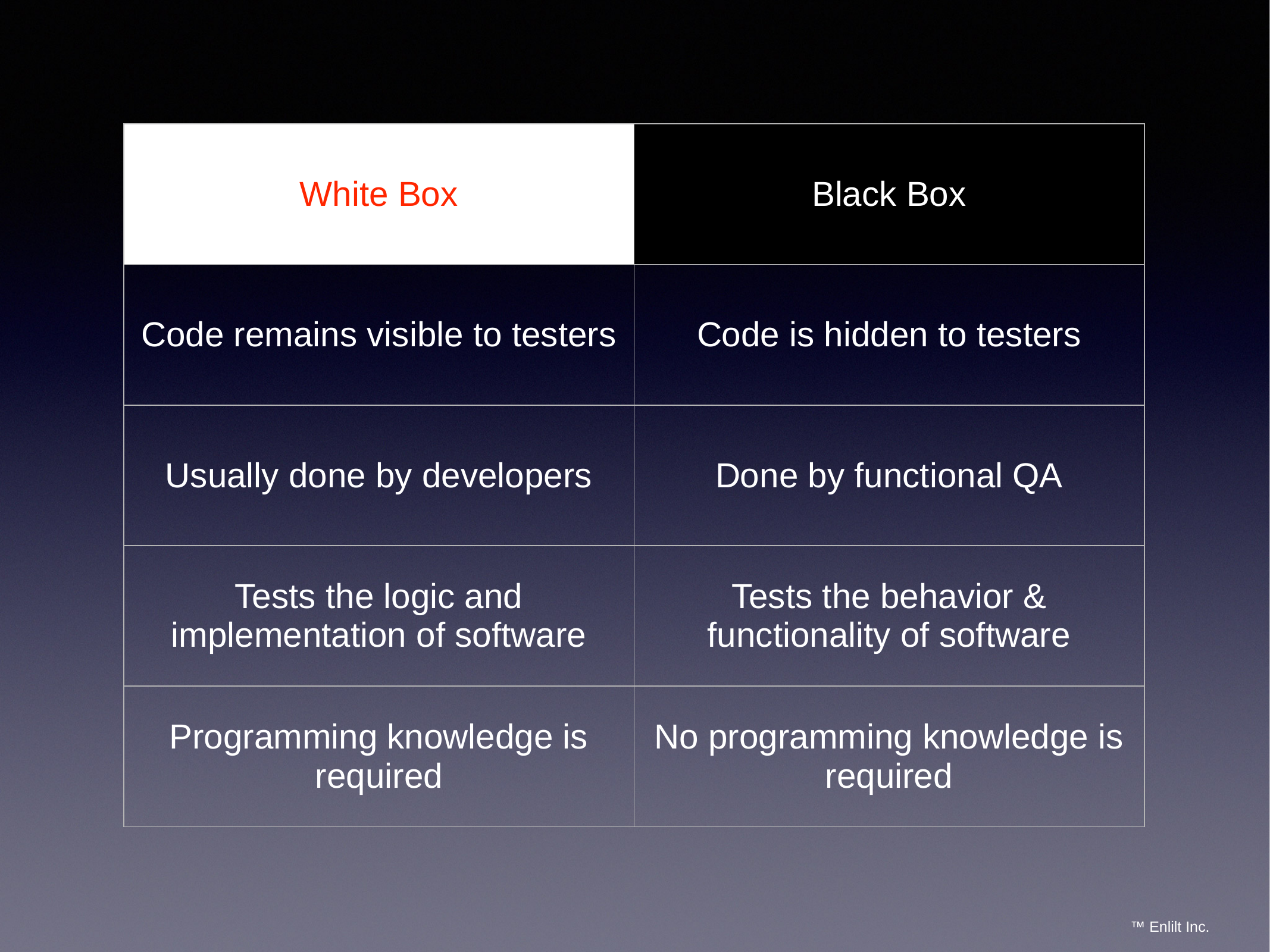

| White Box | Black Box |
| --- | --- |
| Code remains visible to testers | Code is hidden to testers |
| Usually done by developers | Done by functional QA |
| Tests the logic and implementation of software | Tests the behavior & functionality of software |
| Programming knowledge is required | No programming knowledge is required |
™ Enlilt Inc.